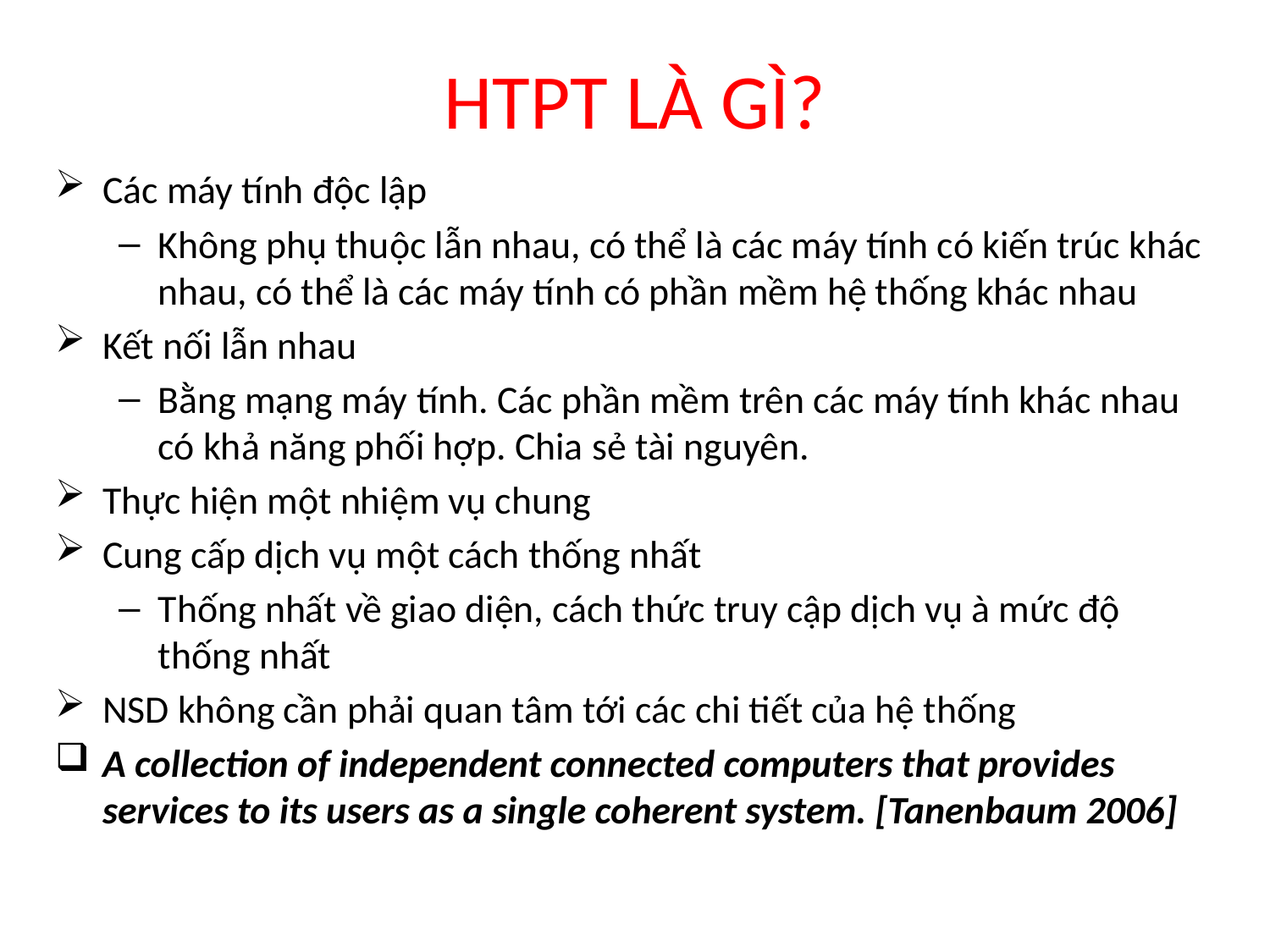

# HTPT LÀ GÌ?
Các máy tính độc lập
Không phụ thuộc lẫn nhau, có thể là các máy tính có kiến trúc khác nhau, có thể là các máy tính có phần mềm hệ thống khác nhau
Kết nối lẫn nhau
Bằng mạng máy tính. Các phần mềm trên các máy tính khác nhau có khả năng phối hợp. Chia sẻ tài nguyên.
Thực hiện một nhiệm vụ chung
Cung cấp dịch vụ một cách thống nhất
Thống nhất về giao diện, cách thức truy cập dịch vụ à mức độ thống nhất
NSD không cần phải quan tâm tới các chi tiết của hệ thống
A collection of independent connected computers that provides services to its users as a single coherent system. [Tanenbaum 2006]